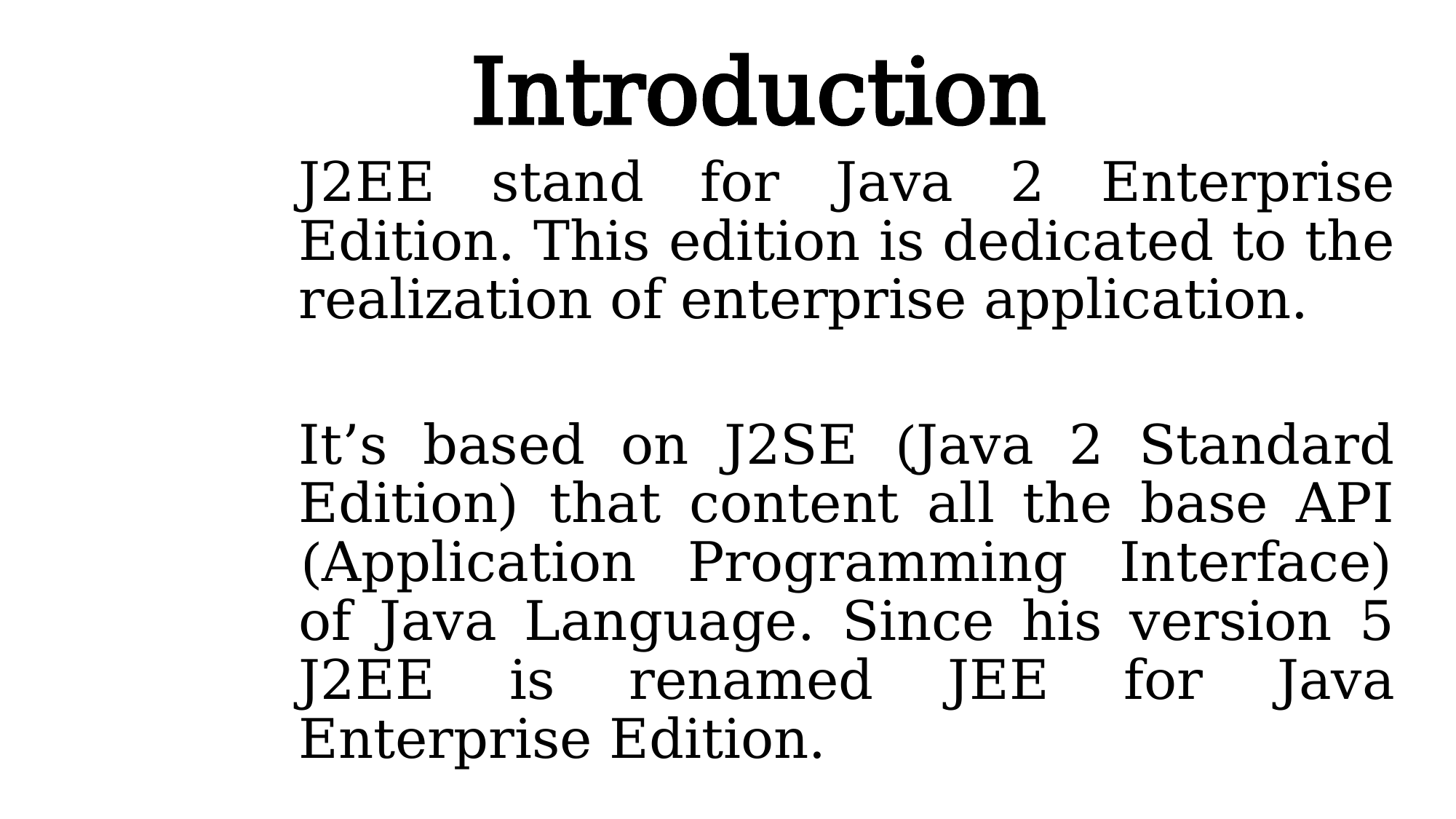

# Introduction
J2EE stand for Java 2 Enterprise Edition. This edition is dedicated to the realization of enterprise application.

It’s based on J2SE (Java 2 Standard Edition) that content all the base API (Application Programming Interface) of Java Language. Since his version 5 J2EE is renamed JEE for Java Enterprise Edition.